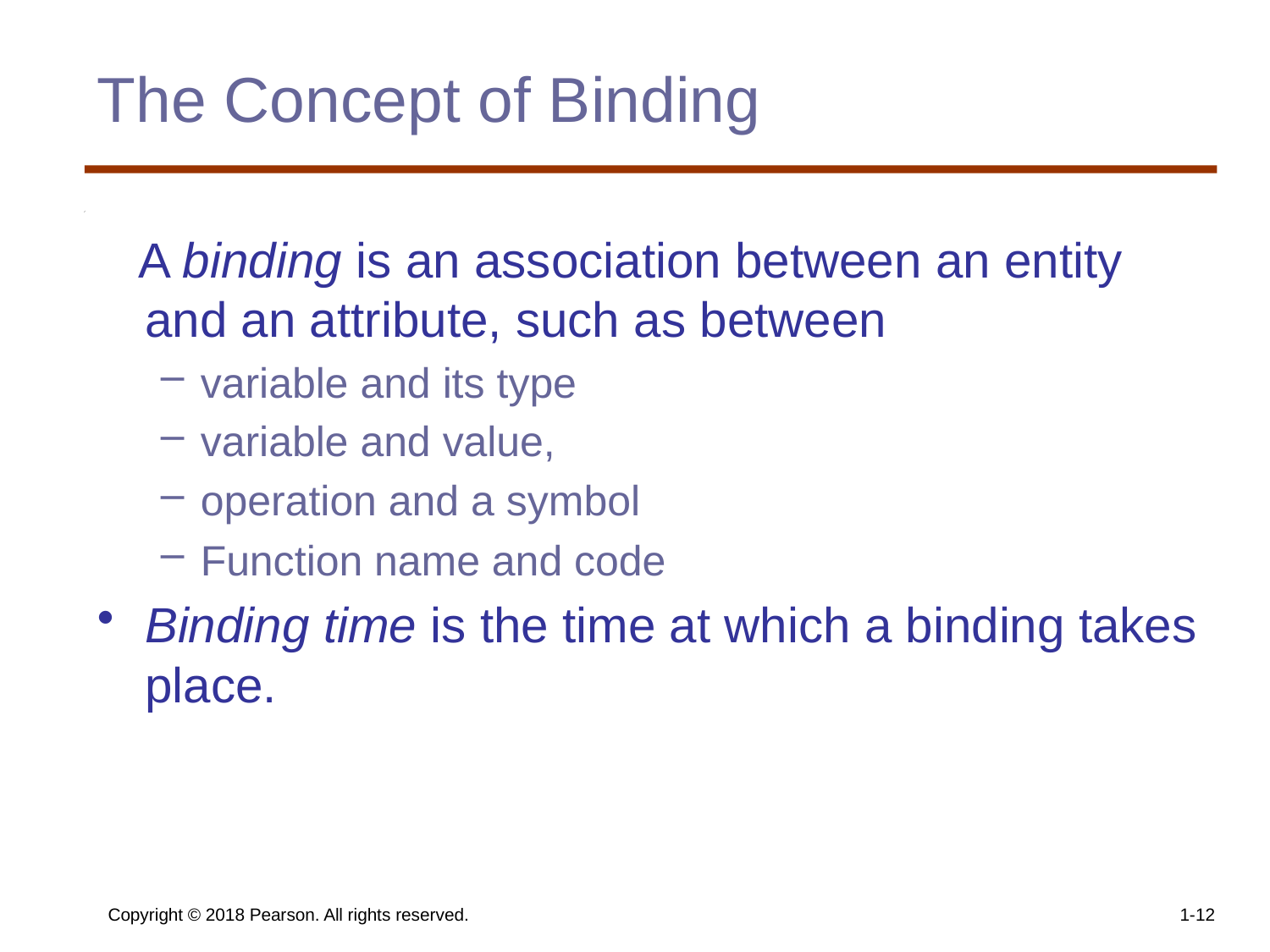

# The Concept of Binding
   A binding is an association between an entity and an attribute, such as between
variable and its type
variable and value,
operation and a symbol
Function name and code
Binding time is the time at which a binding takes place.
Copyright © 2018 Pearson. All rights reserved.
1-12